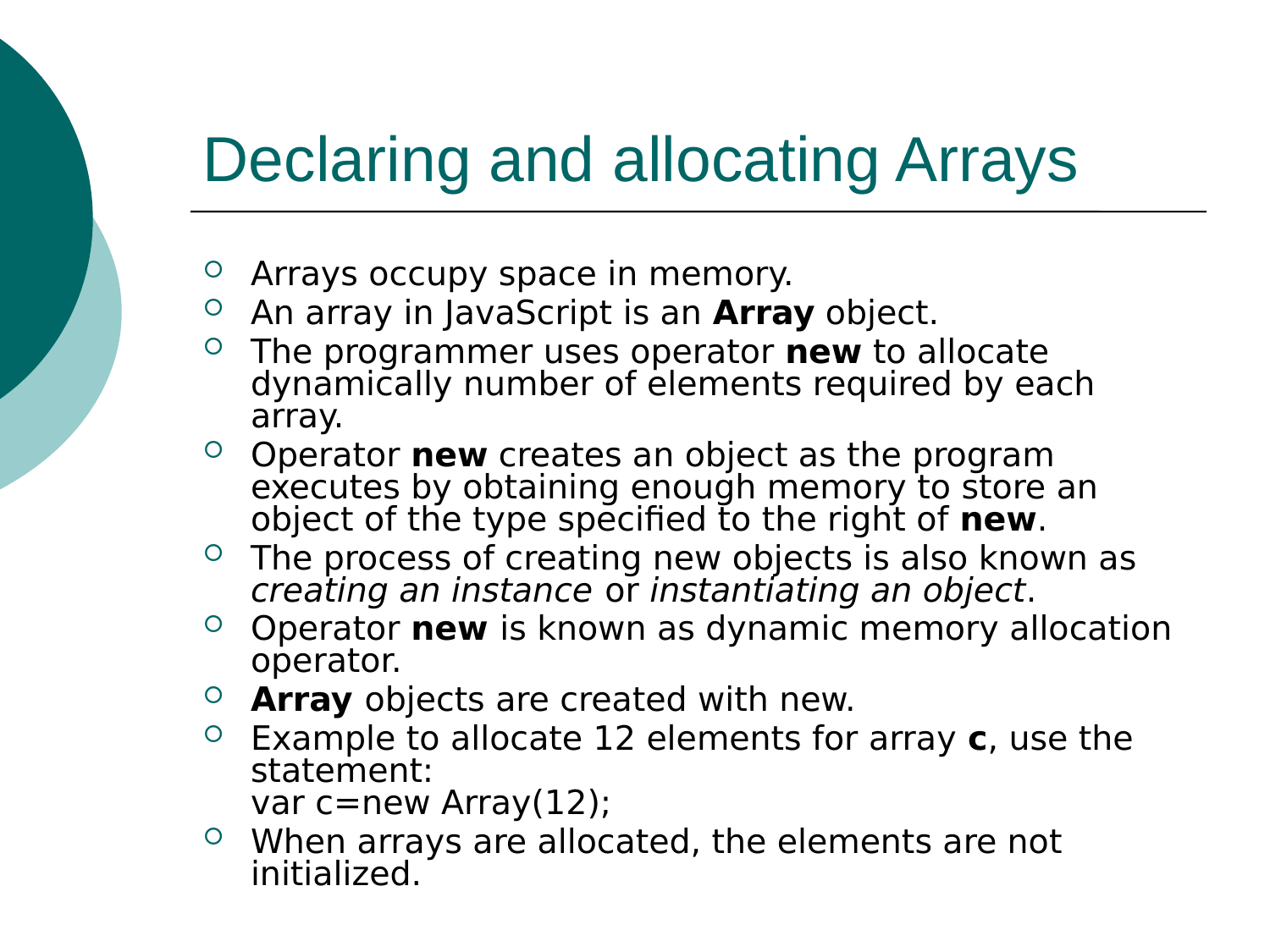

# Declaring and allocating Arrays
Arrays occupy space in memory.
An array in JavaScript is an Array object.
The programmer uses operator new to allocate dynamically number of elements required by each array.
Operator new creates an object as the program executes by obtaining enough memory to store an object of the type specified to the right of new.
The process of creating new objects is also known as creating an instance or instantiating an object.
Operator new is known as dynamic memory allocation operator.
Array objects are created with new.
Example to allocate 12 elements for array c, use the statement:
var c=new Array(12);
When arrays are allocated, the elements are not initialized.